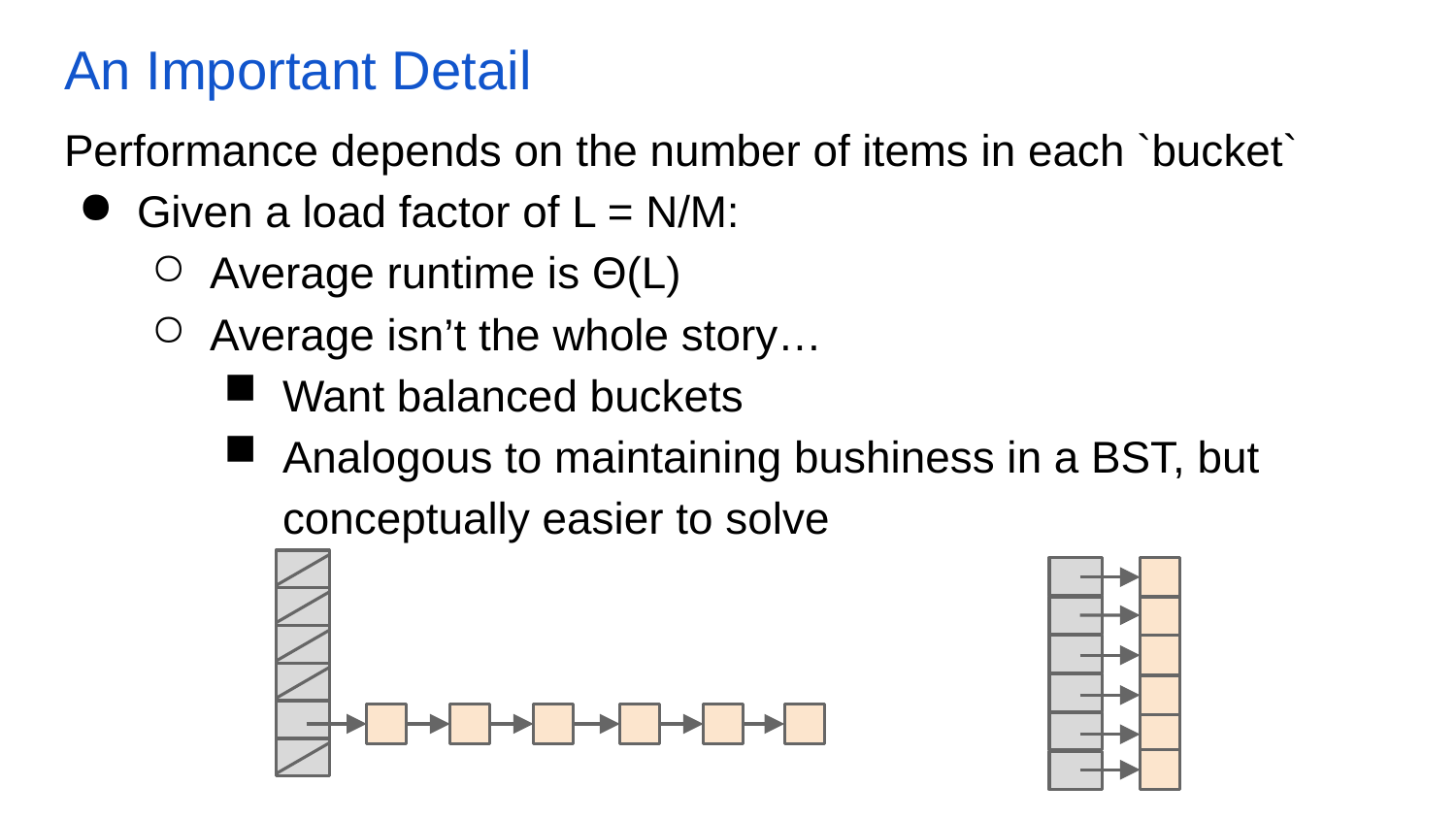

# An Important Detail
Performance depends on the number of items in each `bucket`
Given a load factor of L = N/M:
Average runtime is Θ(L)
Average isn’t the whole story…
Want balanced buckets
Analogous to maintaining bushiness in a BST, but conceptually easier to solve